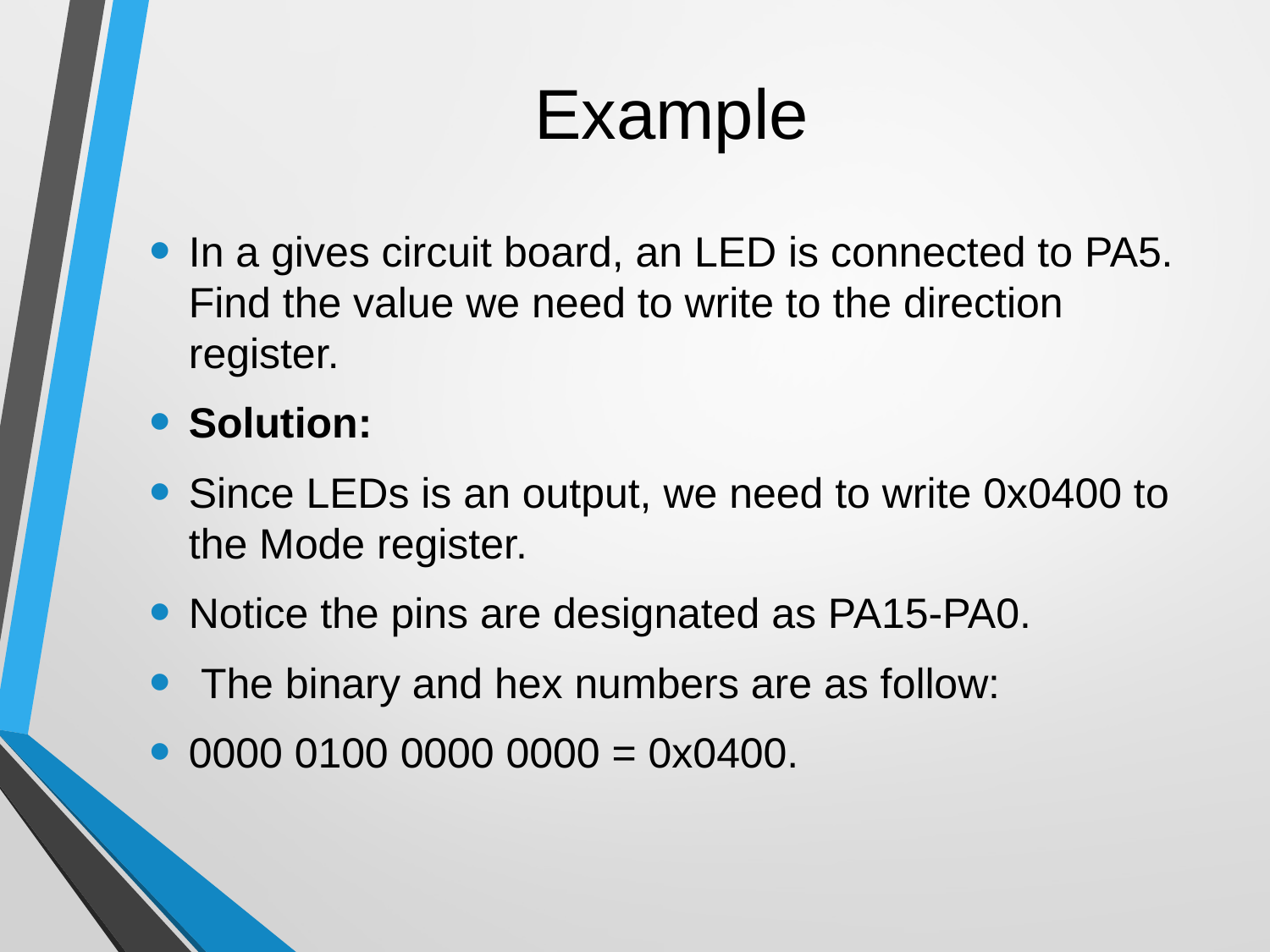

# Example
In a gives circuit board, an LED is connected to PA5. Find the value we need to write to the direction register.
Solution:
Since LEDs is an output, we need to write 0x0400 to the Mode register.
Notice the pins are designated as PA15-PA0.
 The binary and hex numbers are as follow:
0000 0100 0000 0000 = 0x0400.